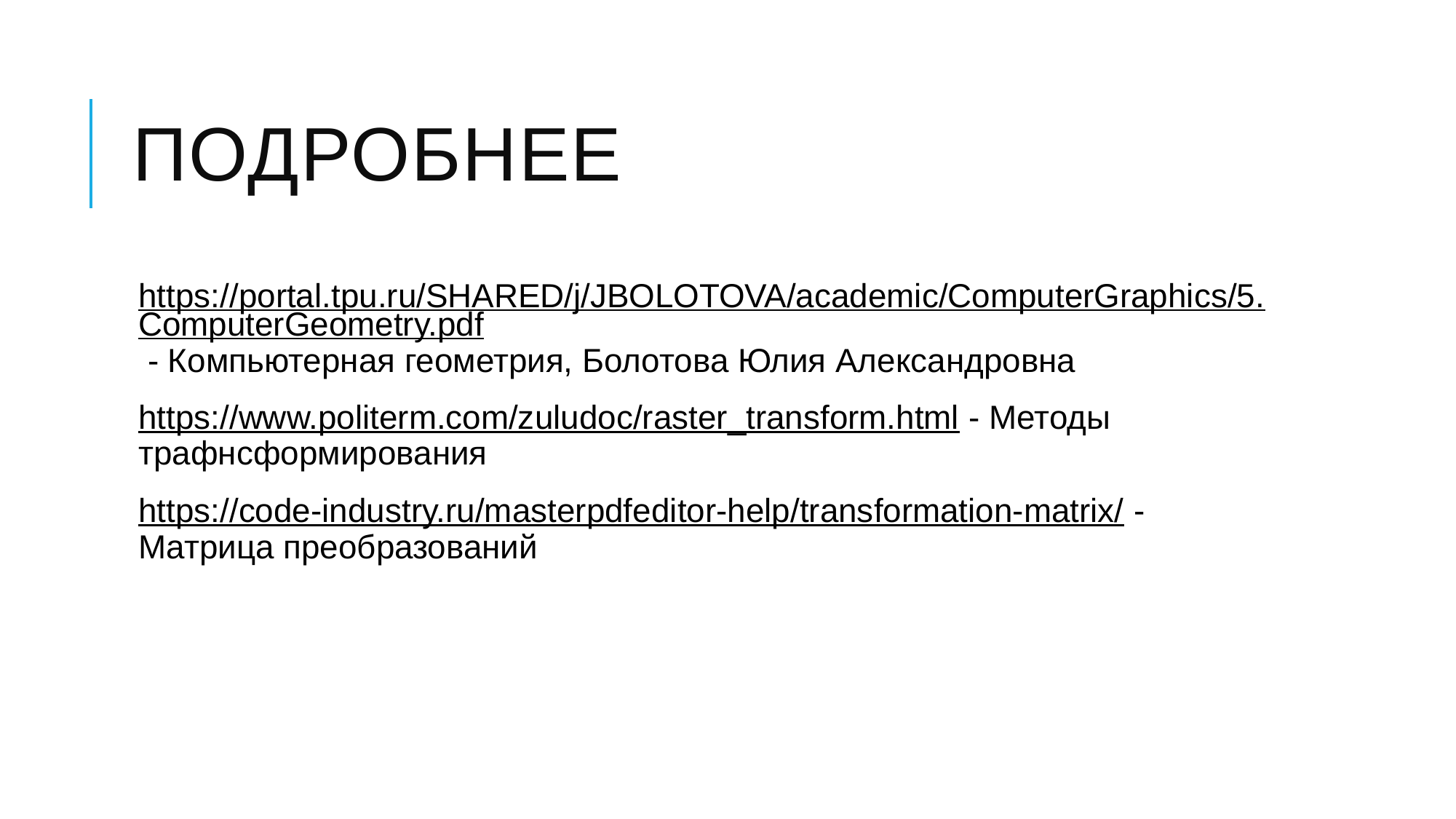

# Подробнее
https://portal.tpu.ru/SHARED/j/JBOLOTOVA/academic/ComputerGraphics/5.ComputerGeometry.pdf - Компьютерная геометрия, Болотова Юлия Александровна
https://www.politerm.com/zuludoc/raster_transform.html - Методы трафнсформирования
https://code-industry.ru/masterpdfeditor-help/transformation-matrix/ - Матрица преобразований